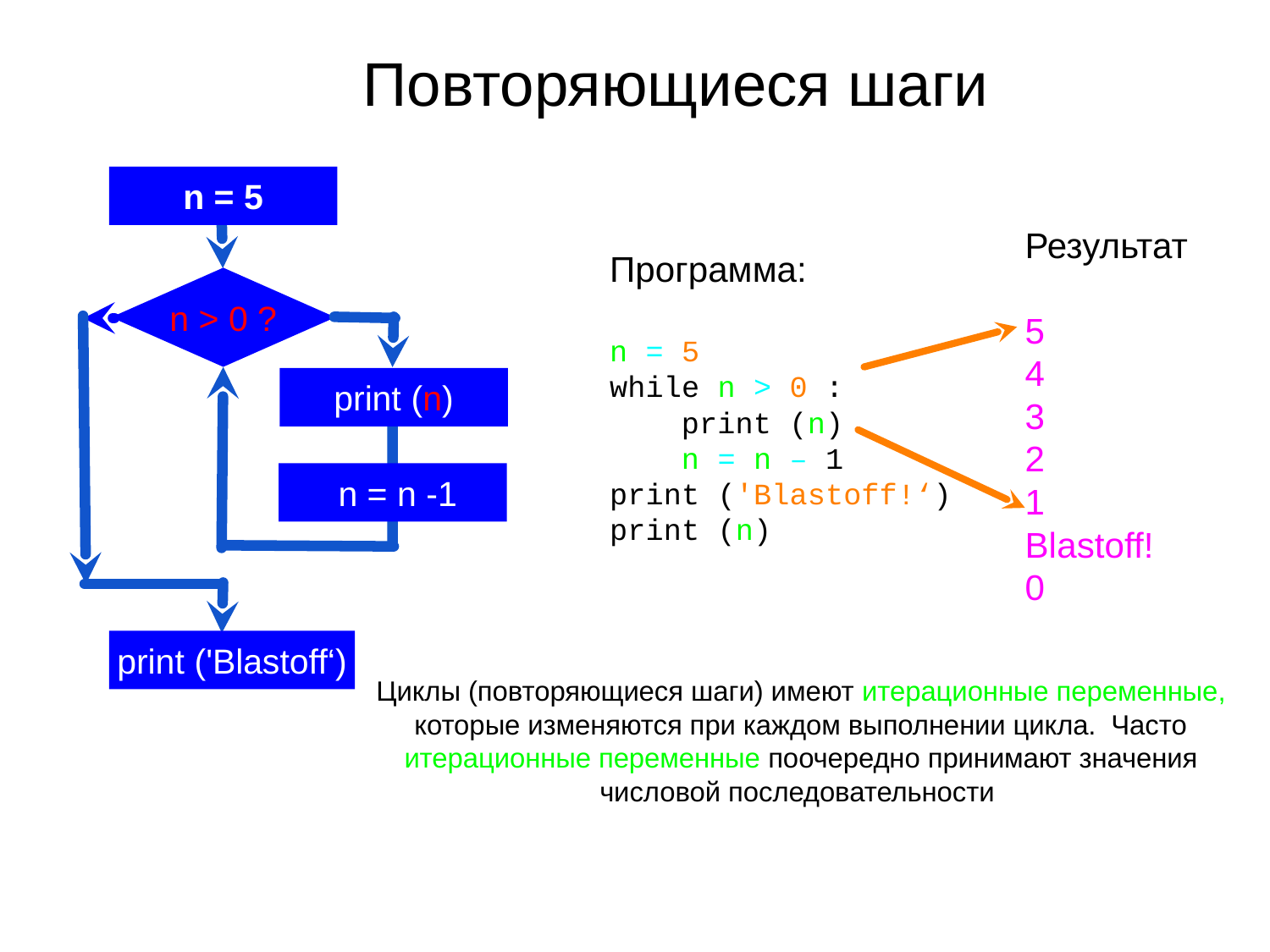

# Повторяющиеся шаги
n = 5
Программа:

n = 5
while n > 0 :
    print (n)
    n = n – 1
print ('Blastoff!‘)
print (n)
Результат:

5
4
3
2
1
Blastoff!
0
Нет
Да
n > 0 ?
print (n)
 n = n -1
print ('Blastoff‘)
Циклы (повторяющиеся шаги) имеют итерационные переменные, которые изменяются при каждом выполнении цикла.  Часто итерационные переменные поочередно принимают значения числовой последовательности.